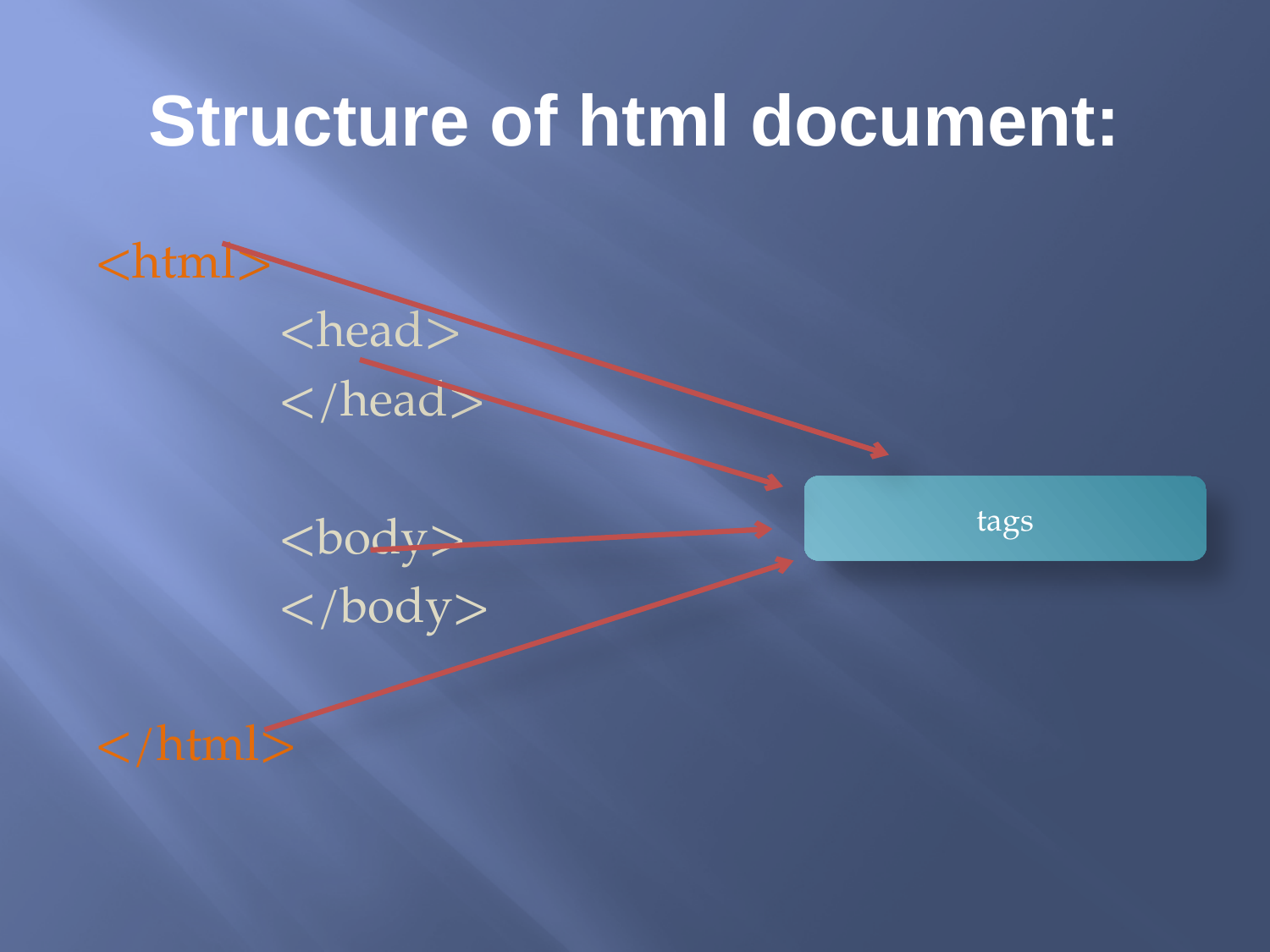

# Structure of html document:
<html>
		<head>
		</head>

		<body>
		</body>

</html>

tags